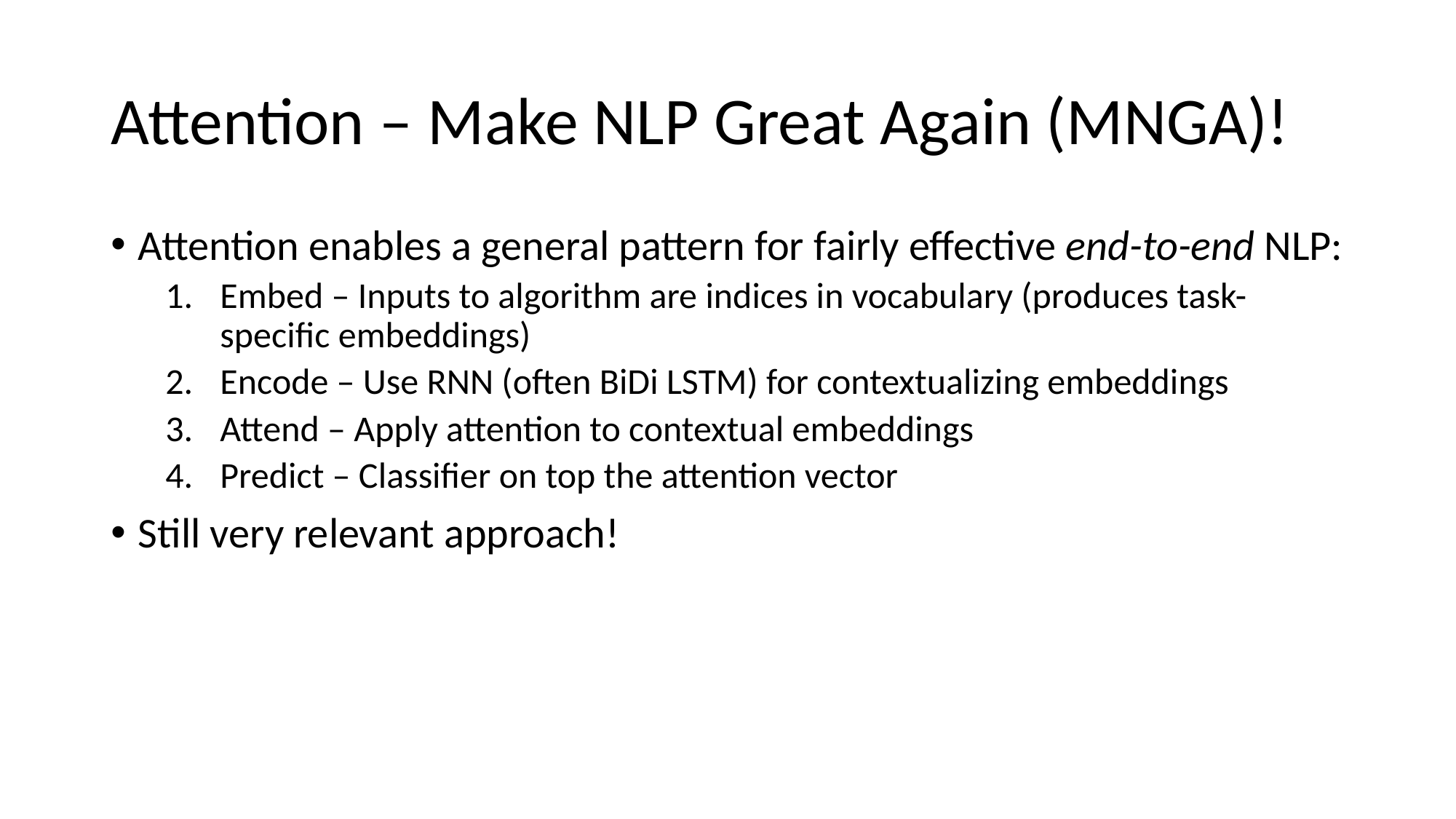

# Attention – Make NLP Great Again (MNGA)!
Attention enables a general pattern for fairly effective end-to-end NLP:
Embed – Inputs to algorithm are indices in vocabulary (produces task-specific embeddings)
Encode – Use RNN (often BiDi LSTM) for contextualizing embeddings
Attend – Apply attention to contextual embeddings
Predict – Classifier on top the attention vector
Still very relevant approach!